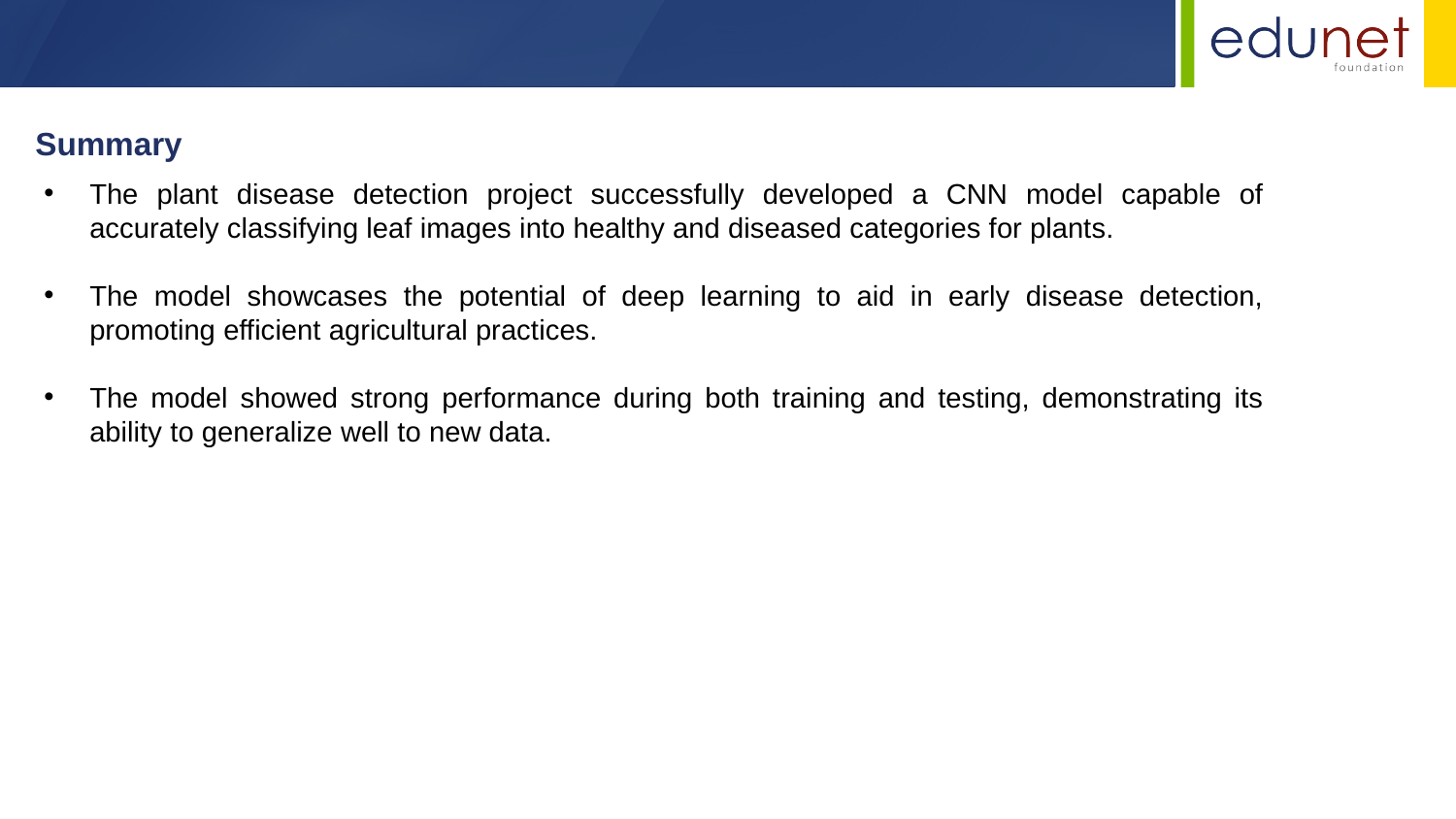

Summary

The plant disease detection project successfully developed a CNN model capable of accurately classifying leaf images into healthy and diseased categories for plants.

The model showcases the potential of deep learning to aid in early disease detection, promoting efficient agricultural practices.

The model showed strong performance during both training and testing, demonstrating its ability to generalize well to new data.